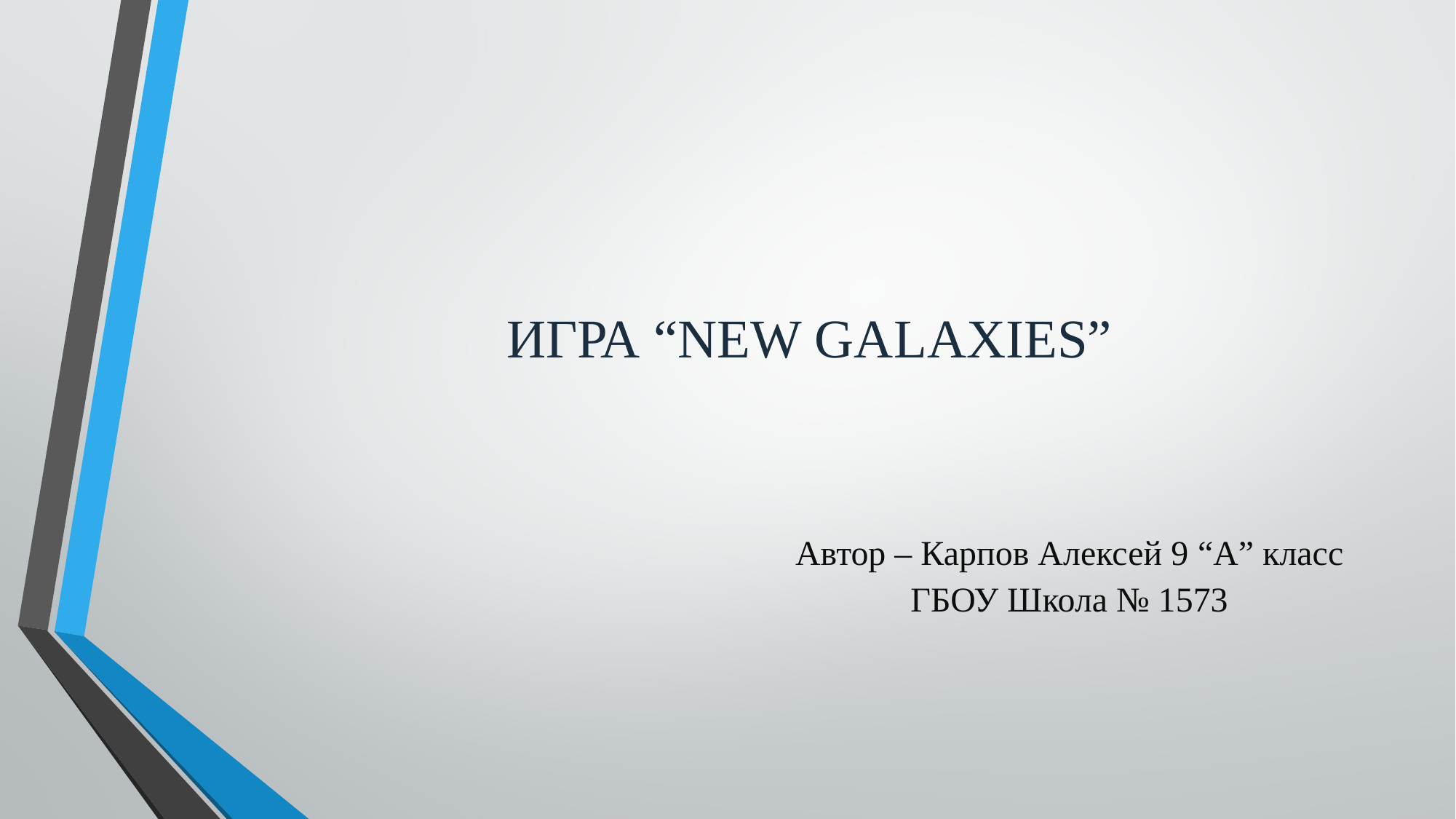

игра “New galaxies”
Автор – Карпов Алексей 9 “A” класс
ГБОУ Школа № 1573